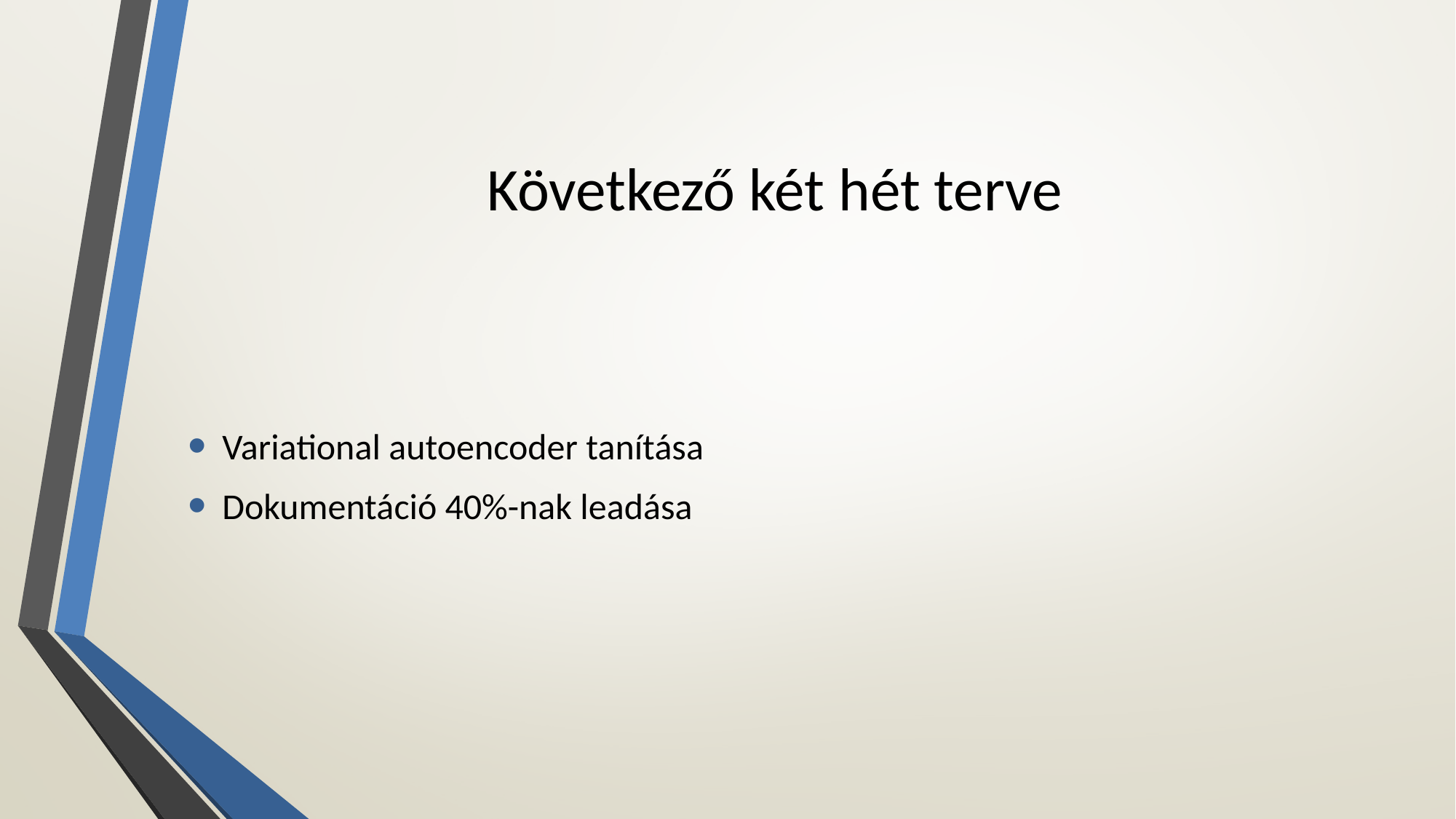

# Következő két hét terve
Variational autoencoder tanítása
Dokumentáció 40%-nak leadása